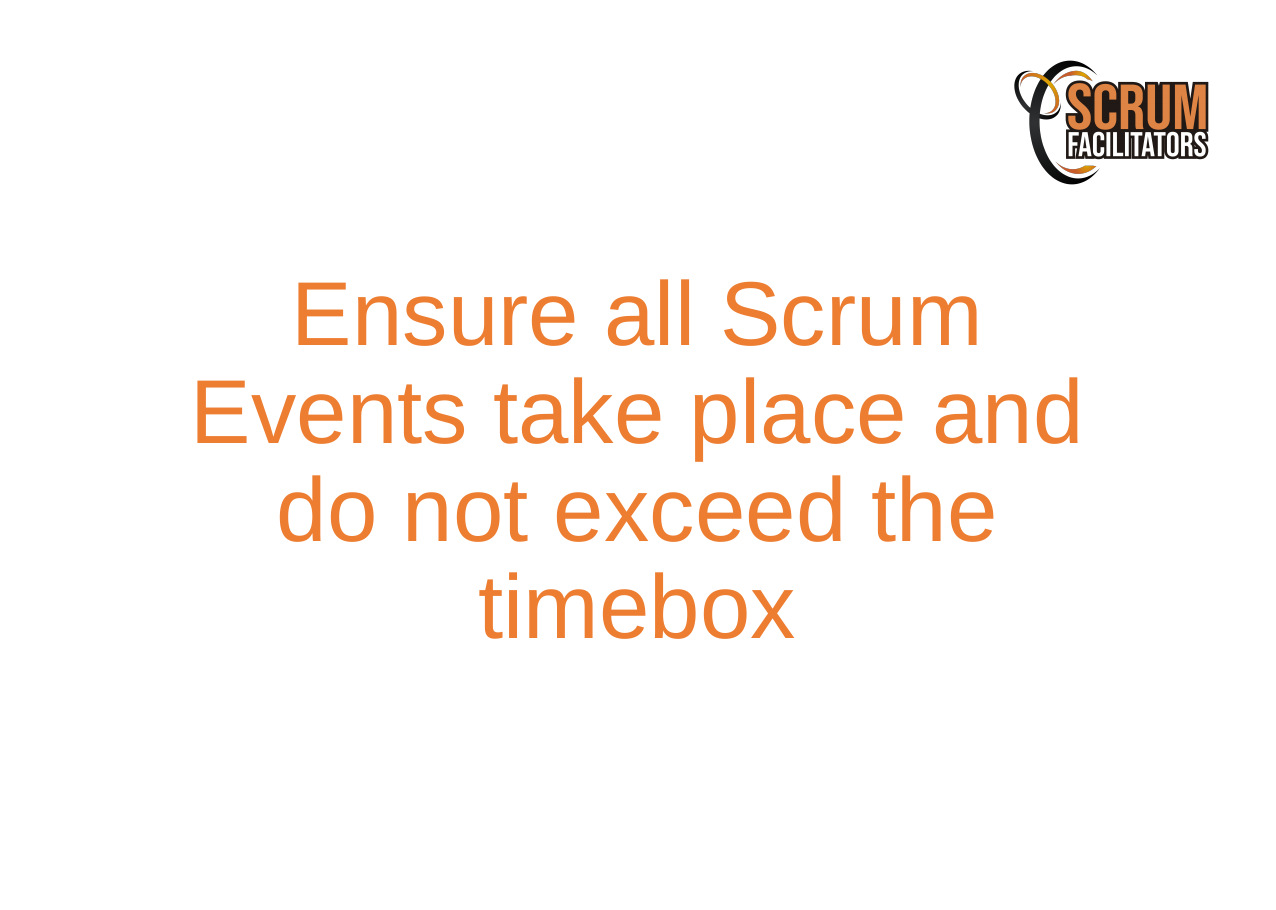

Ensure all Scrum Events take place and do not exceed the timebox